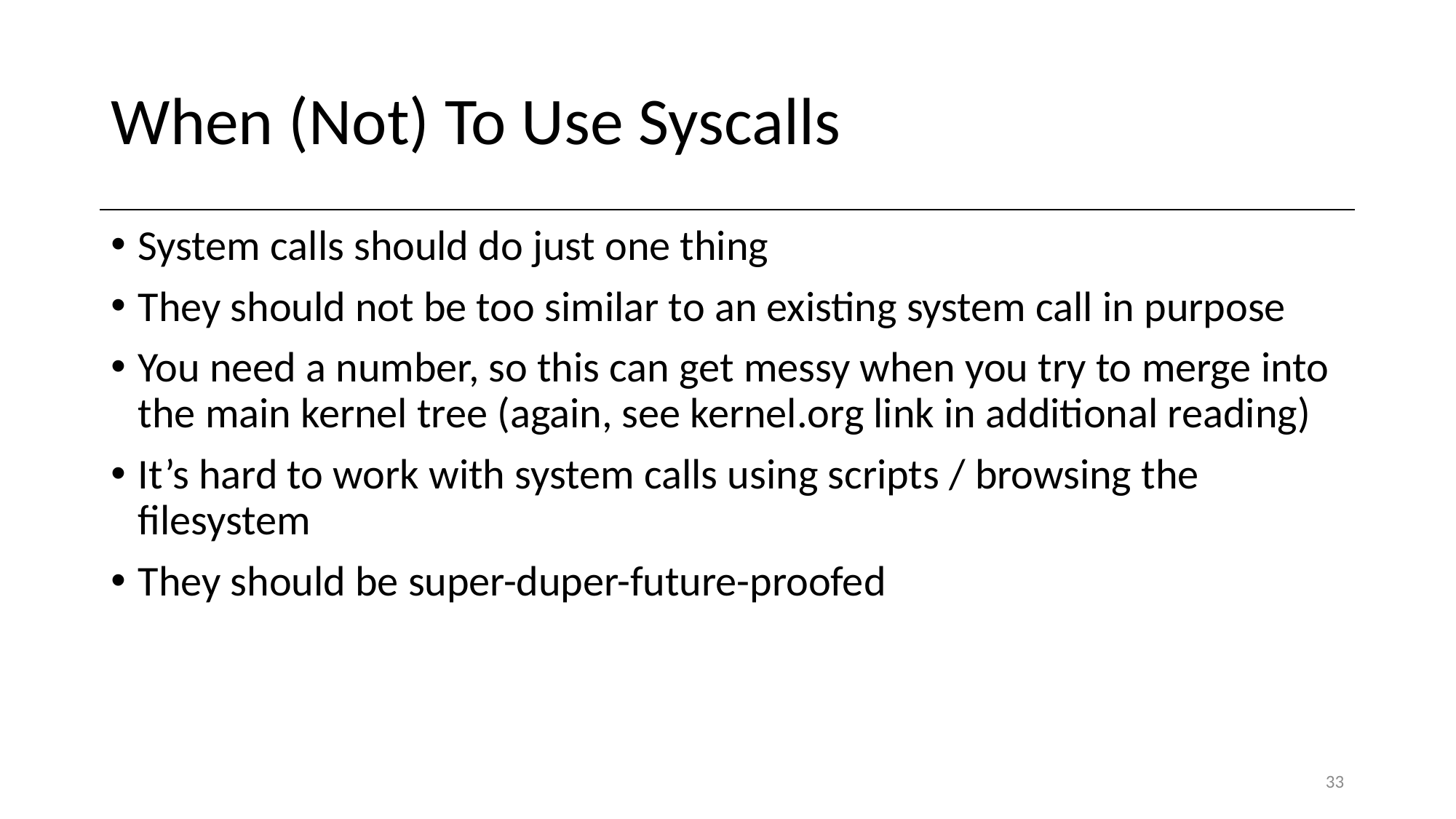

# When (Not) To Use Syscalls
System calls should do just one thing
They should not be too similar to an existing system call in purpose
You need a number, so this can get messy when you try to merge into the main kernel tree (again, see kernel.org link in additional reading)
It’s hard to work with system calls using scripts / browsing the filesystem
They should be super-duper-future-proofed
33